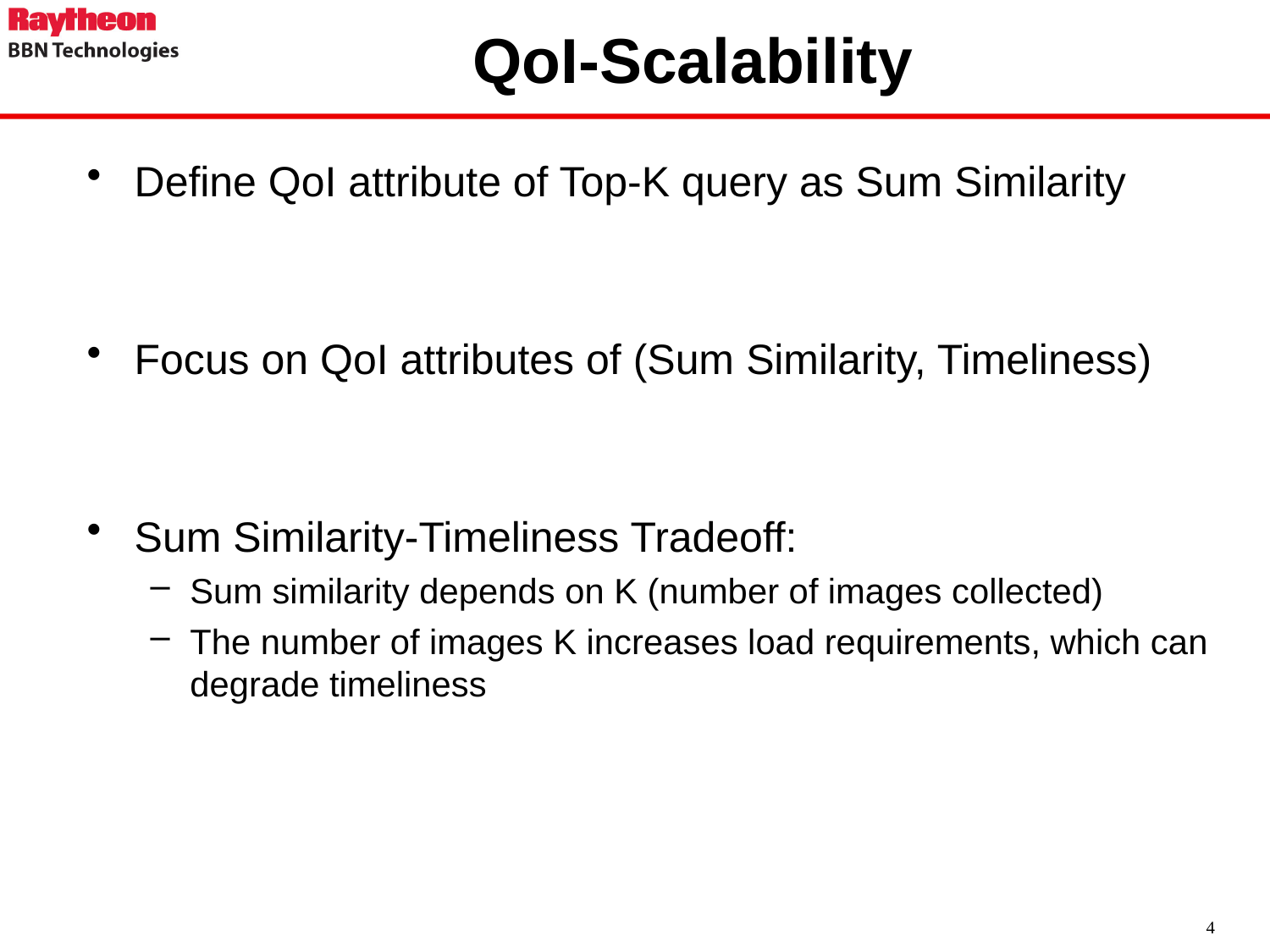

# QoI-Scalability
Define QoI attribute of Top-K query as Sum Similarity

Focus on QoI attributes of (Sum Similarity, Timeliness)

Sum Similarity-Timeliness Tradeoff:
Sum similarity depends on K (number of images collected)
The number of images K increases load requirements, which can degrade timeliness
4